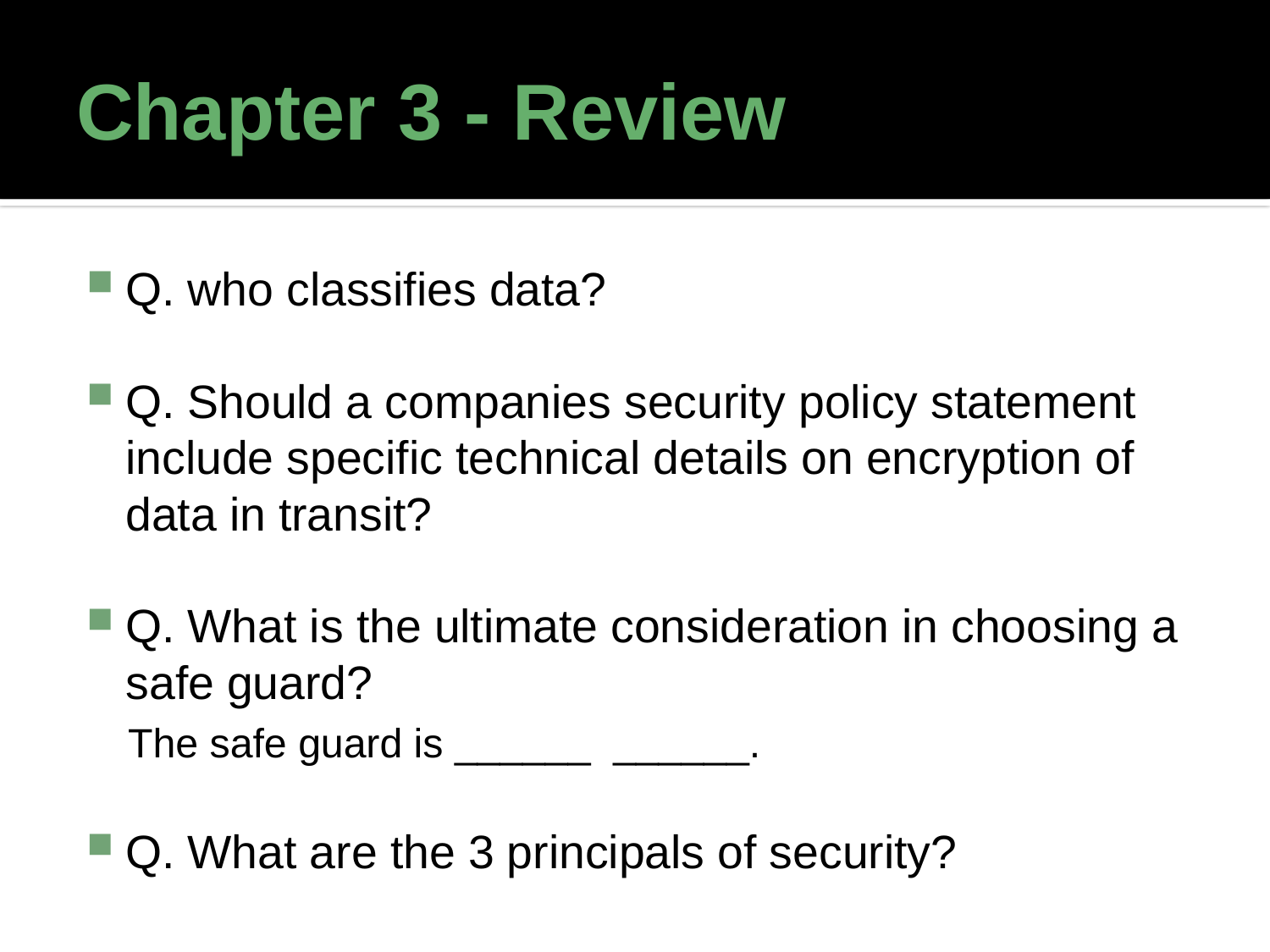

# Chapter 3 - Review
Q. who classifies data?

Q. Should a companies security policy statement include specific technical details on encryption of data in transit?

Q. What is the ultimate consideration in choosing a safe guard?
The safe guard is ______  ______.

Q. What are the 3 principals of security?